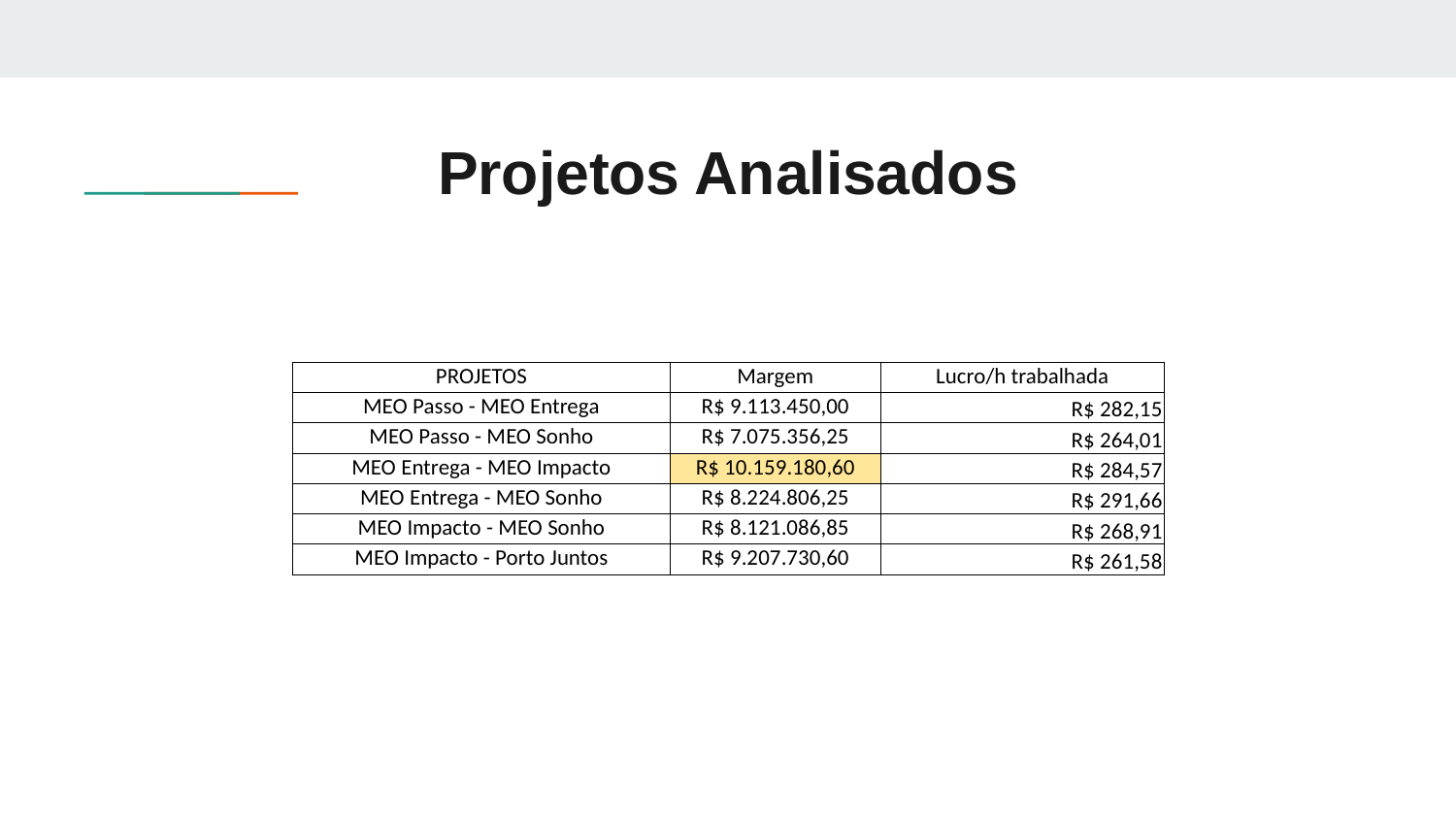

# Projetos Analisados
| PROJETOS | Margem | Lucro/h trabalhada |
| --- | --- | --- |
| MEO Passo - MEO Entrega | R$ 9.113.450,00 | R$ 282,15 |
| MEO Passo - MEO Sonho | R$ 7.075.356,25 | R$ 264,01 |
| MEO Entrega - MEO Impacto | R$ 10.159.180,60 | R$ 284,57 |
| MEO Entrega - MEO Sonho | R$ 8.224.806,25 | R$ 291,66 |
| MEO Impacto - MEO Sonho | R$ 8.121.086,85 | R$ 268,91 |
| MEO Impacto - Porto Juntos | R$ 9.207.730,60 | R$ 261,58 |